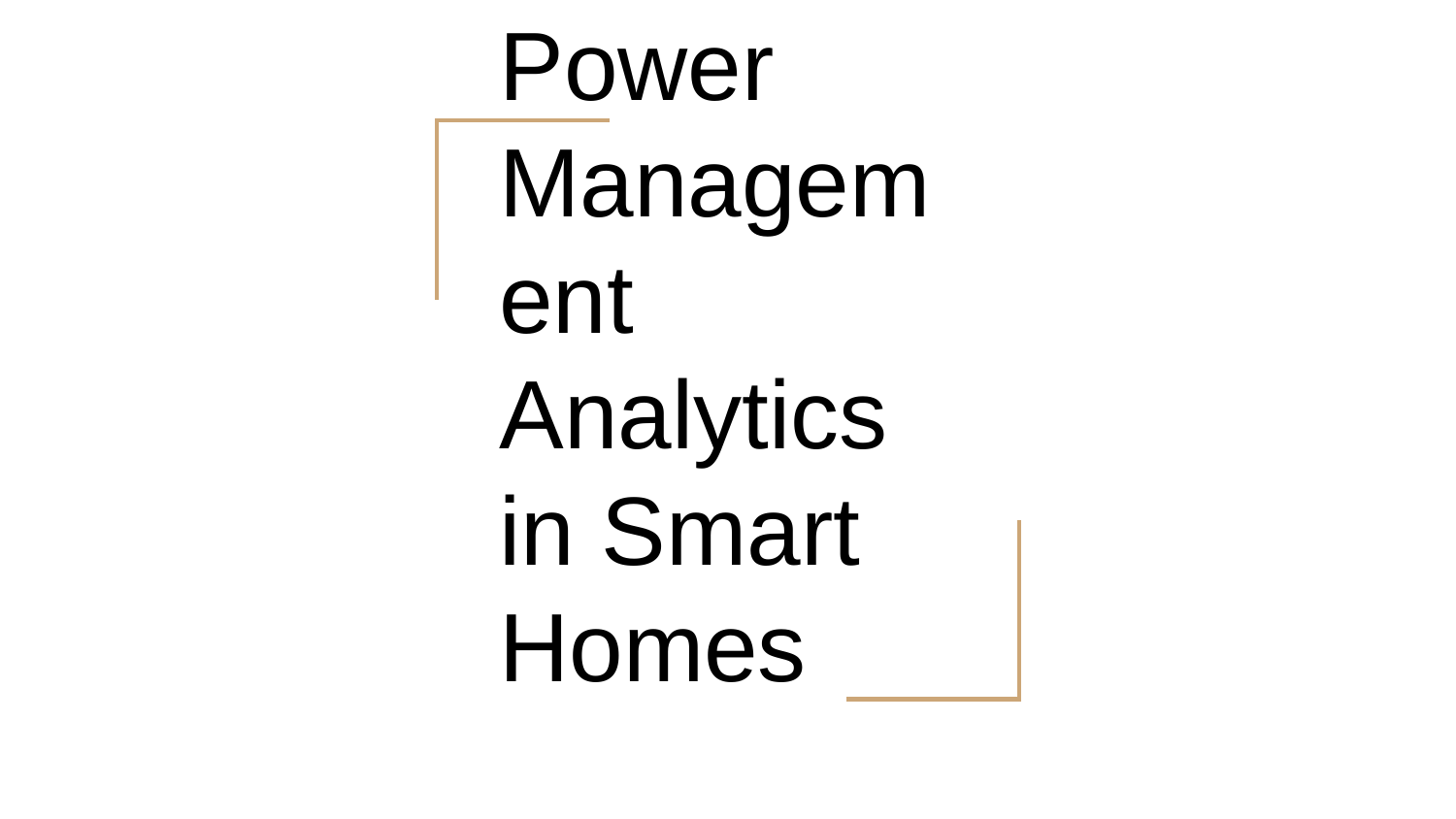

# Power Management Analytics in Smart Homes